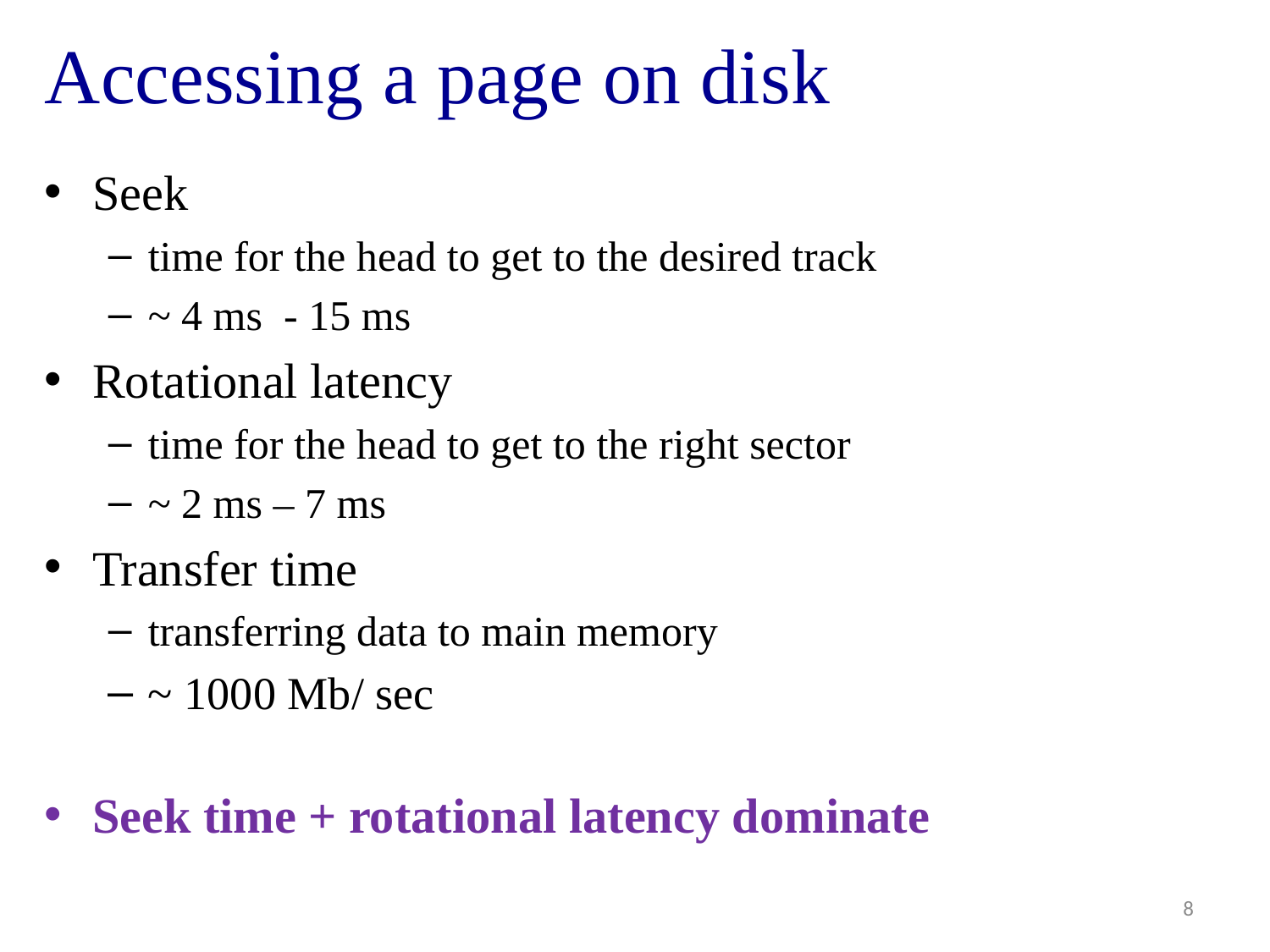

# Accessing a page on disk
Seek
time for the head to get to the desired track
~ 4 ms  - 15 ms
Rotational latency
time for the head to get to the right sector
~ 2 ms – 7 ms
Transfer time
transferring data to main memory
~ 1000 Mb/ sec
Seek time + rotational latency dominate

8